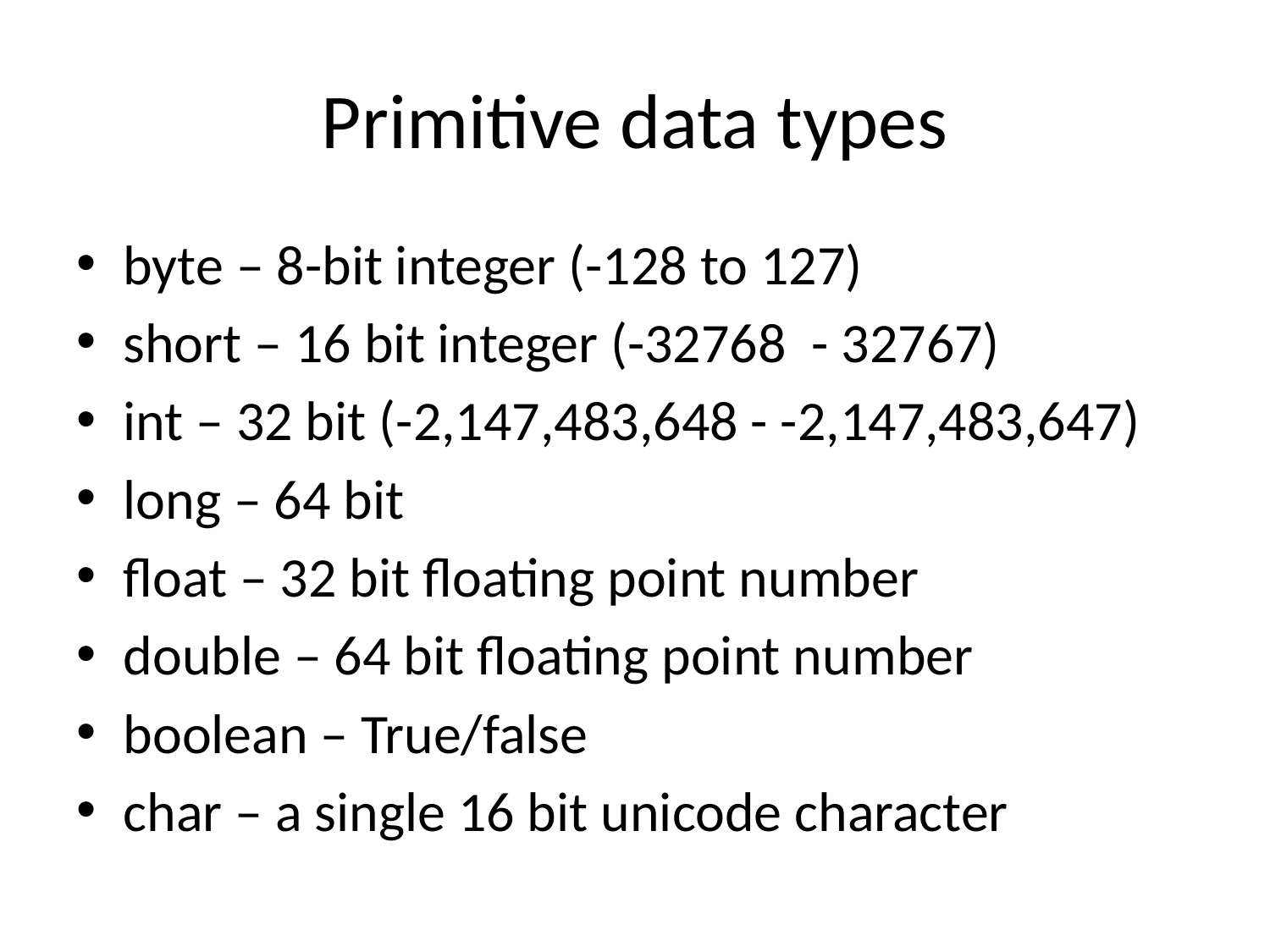

# Primitive data types
byte – 8-bit integer (-128 to 127)
short – 16 bit integer (-32768  - 32767)
int – 32 bit (-2,147,483,648 - -2,147,483,647)
long – 64 bit
float – 32 bit floating point number
double – 64 bit floating point number
boolean – True/false
char – a single 16 bit unicode character